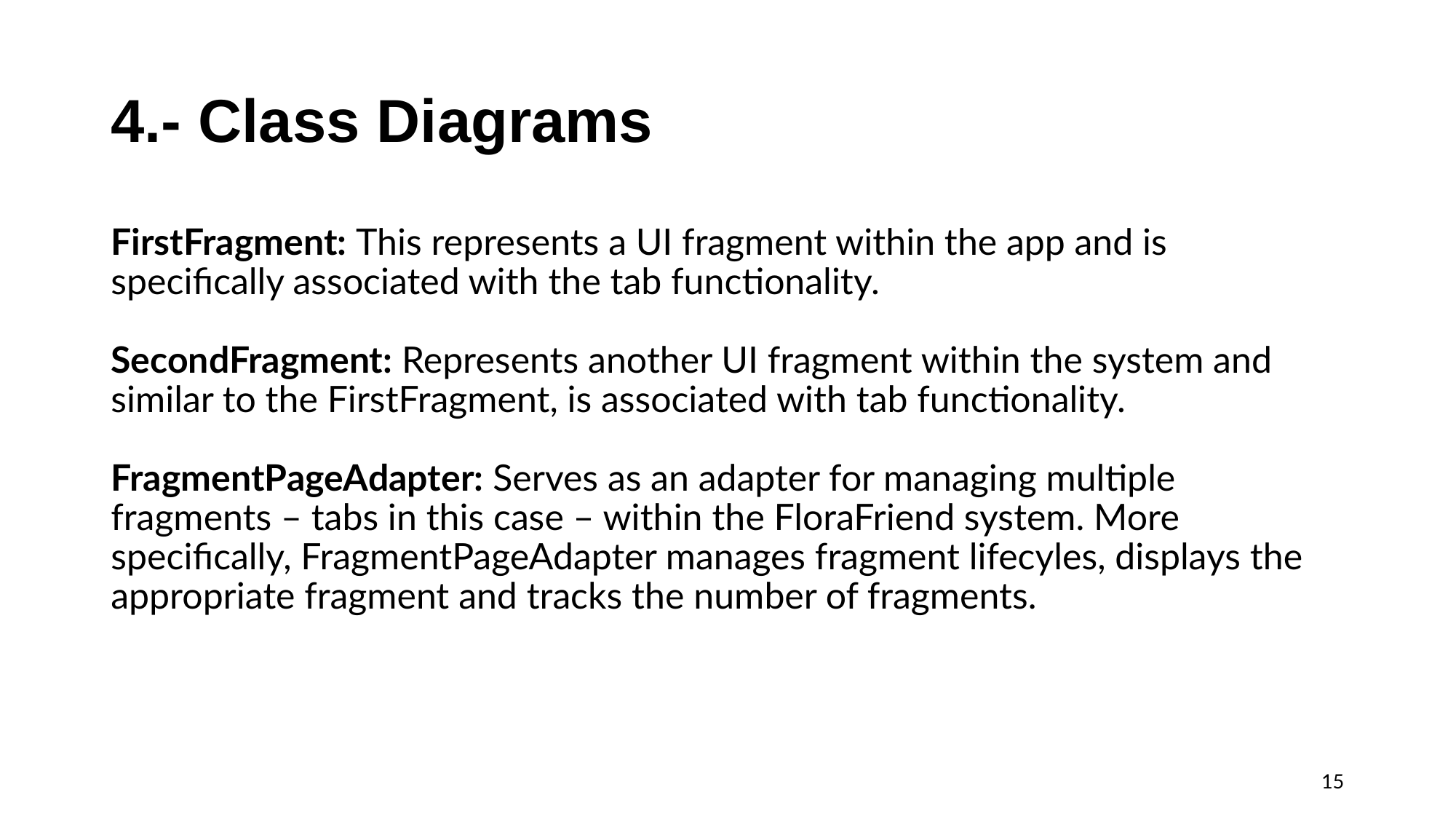

# 4.- Class Diagrams
FirstFragment: This represents a UI fragment within the app and is specifically associated with the tab functionality.
SecondFragment: Represents another UI fragment within the system and similar to the FirstFragment, is associated with tab functionality.
FragmentPageAdapter: Serves as an adapter for managing multiple fragments – tabs in this case – within the FloraFriend system. More specifically, FragmentPageAdapter manages fragment lifecyles, displays the appropriate fragment and tracks the number of fragments.
15